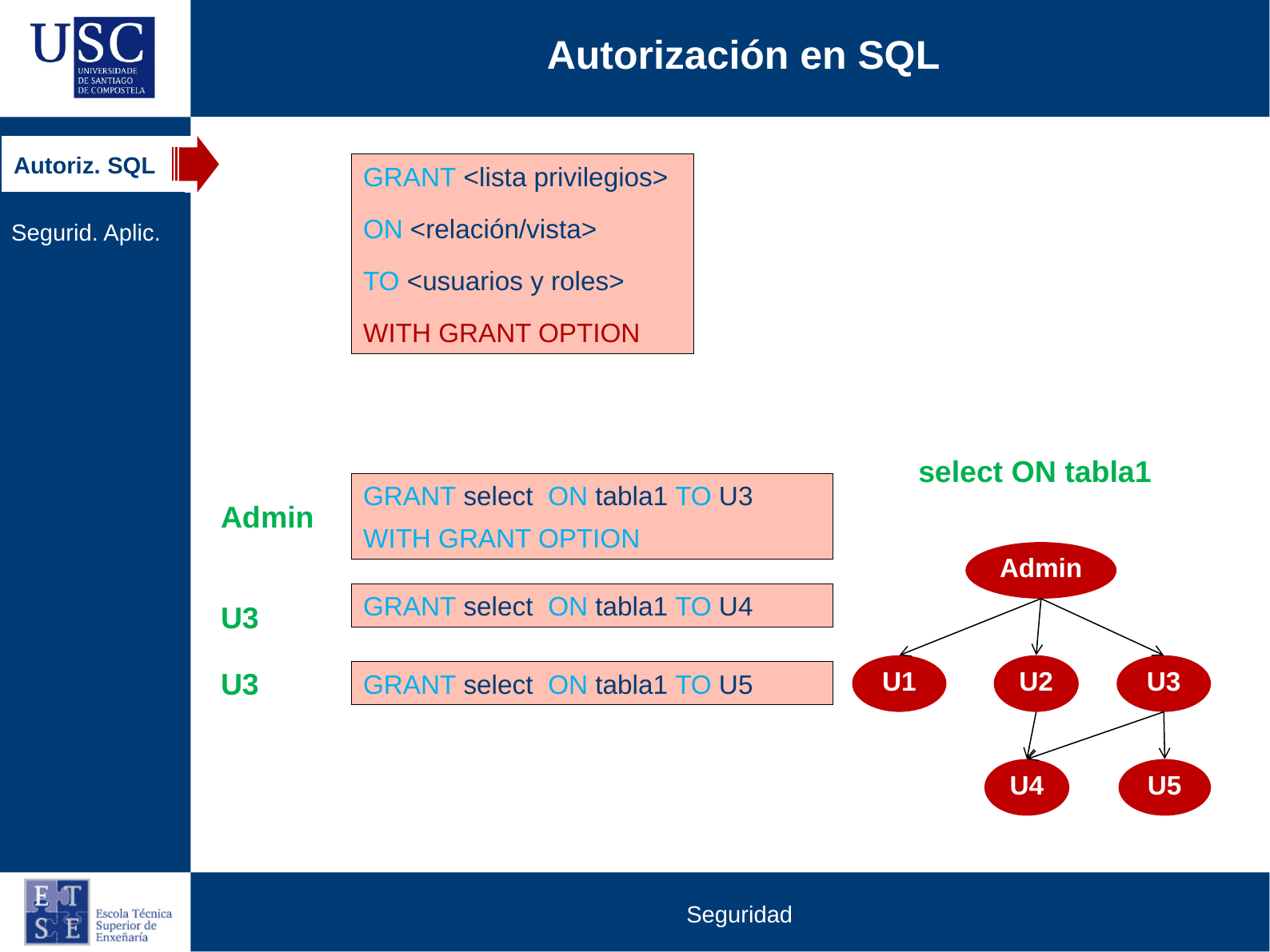

Autorización en SQL
Autoriz. SQL

GRANT <lista privilegios>
ON <relación/vista>
TO <usuarios y roles>
WITH GRANT OPTION
Segurid. Aplic.
select ON tabla1
GRANT select  ON tabla1 TO U3
WITH GRANT OPTION
Admin
Admin
GRANT select  ON tabla1 TO U4
U3
U1
U2
U3
GRANT select  ON tabla1 TO U5
U3
U4
U5